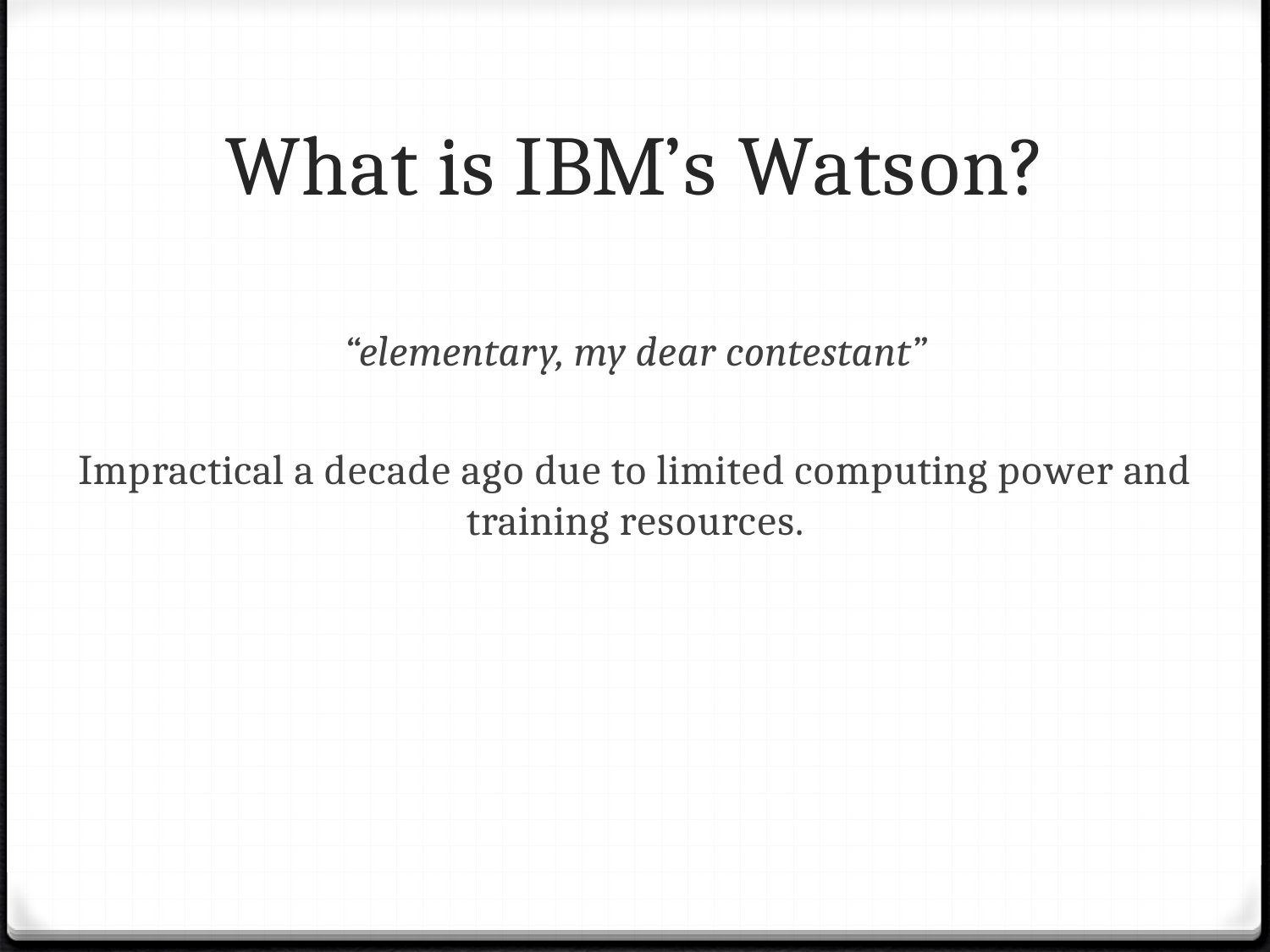

# What is IBM’s Watson?
“elementary, my dear contestant”

Impractical a decade ago due to limited computing power and training resources.